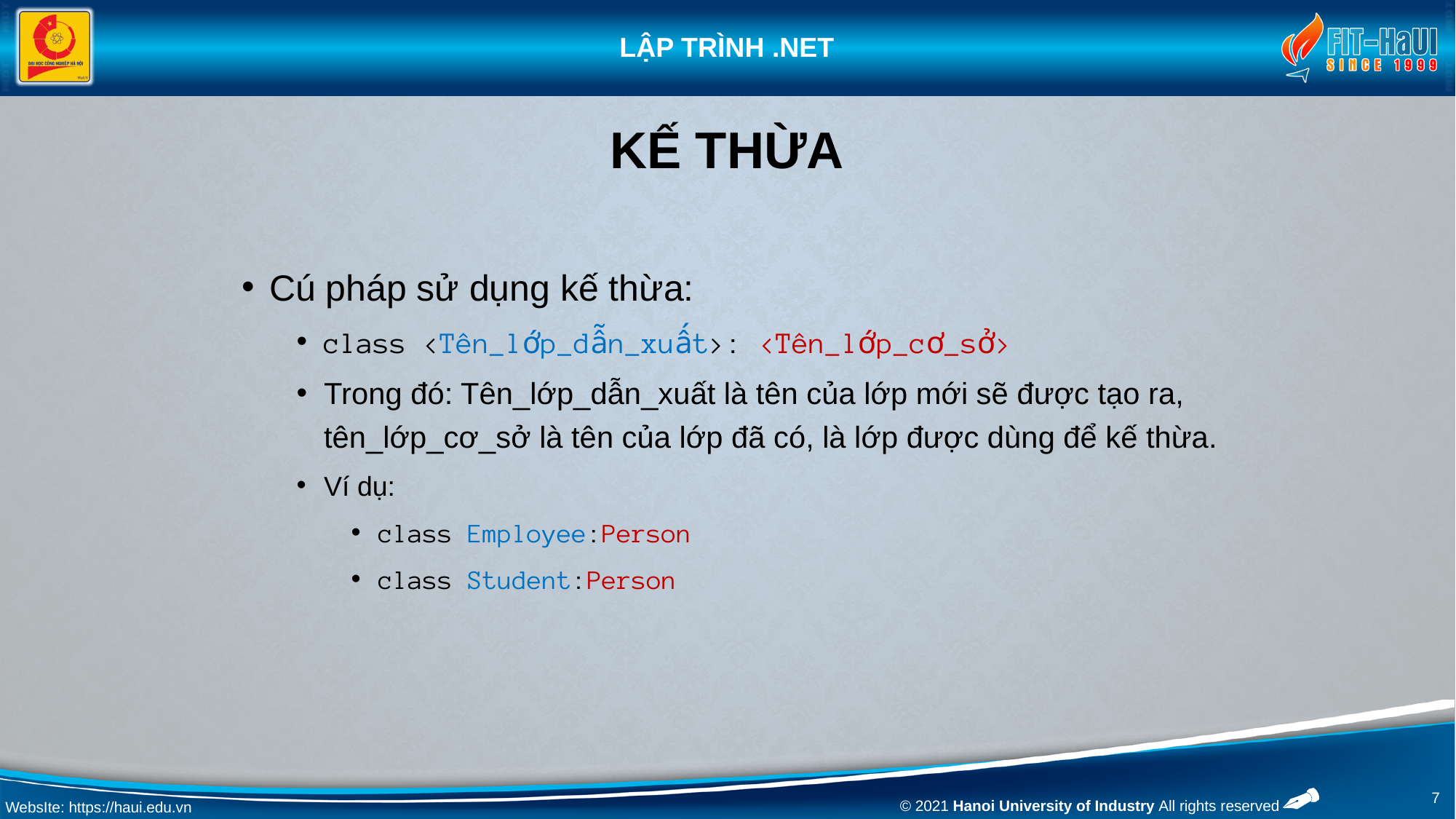

# Kế thừa
Cú pháp sử dụng kế thừa:
class <Tên_lớp_dẫn_xuất>: <Tên_lớp_cơ_sở>
Trong đó: Tên_lớp_dẫn_xuất là tên của lớp mới sẽ được tạo ra, tên_lớp_cơ_sở là tên của lớp đã có, là lớp được dùng để kế thừa.
Ví dụ:
class Employee:Person
class Student:Person